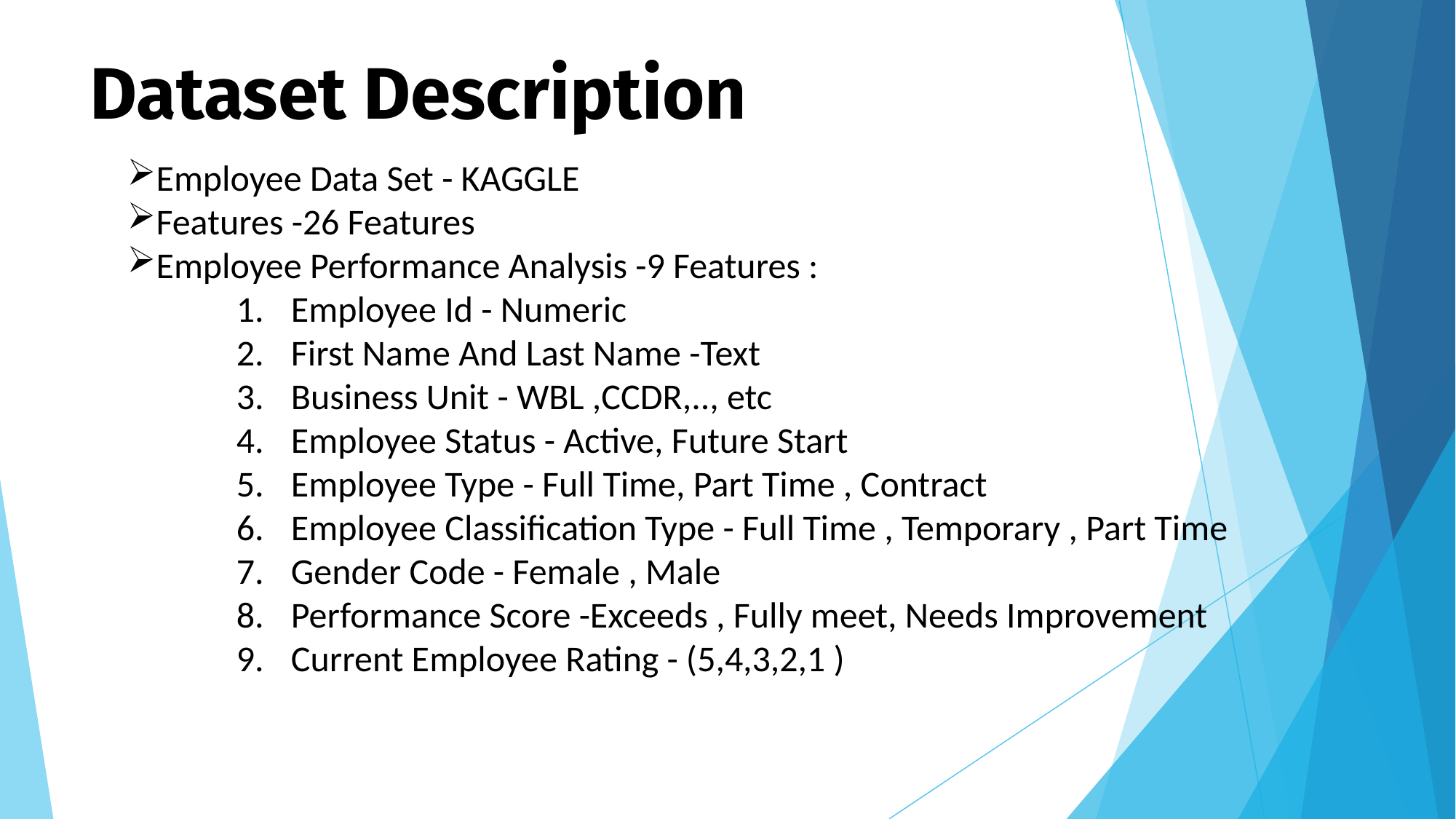

# Dataset Description
Employee Data Set - KAGGLE
Features -26 Features
Employee Performance Analysis -9 Features :
Employee Id - Numeric
First Name And Last Name -Text
Business Unit - WBL ,CCDR,.., etc
Employee Status - Active, Future Start
Employee Type - Full Time, Part Time , Contract
Employee Classification Type - Full Time , Temporary , Part Time
Gender Code - Female , Male
Performance Score -Exceeds , Fully meet, Needs Improvement
Current Employee Rating - (5,4,3,2,1 )